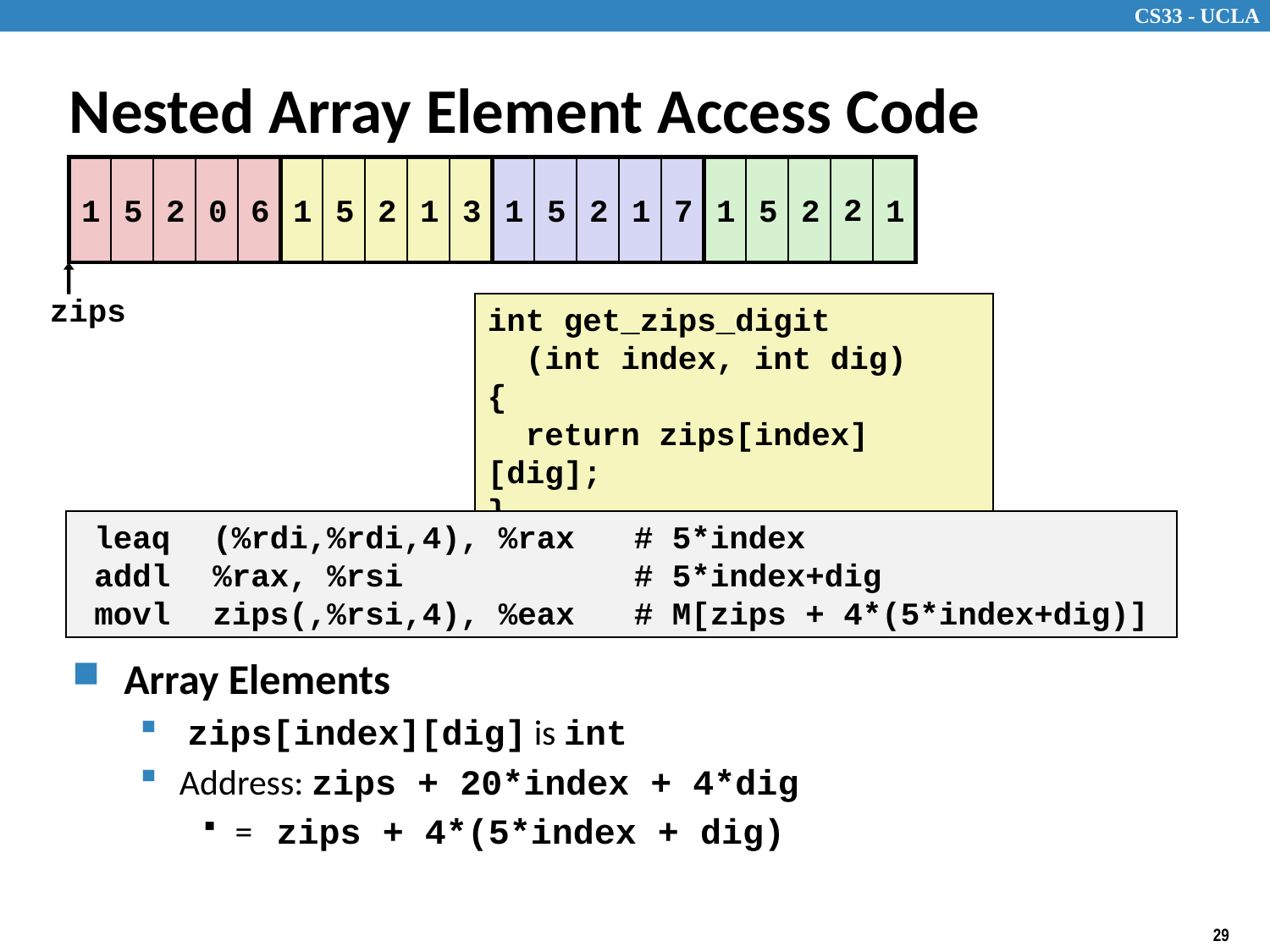

# Nested Array Element Access Code
2
1
5
2
1
1
5
2
0
6

1
5
2
1
3

1
5
2
1
7

zips
int get_zips_digit
  (int index, int dig)
{
  return zips[index][dig];
}
	leaq	(%rdi,%rdi,4), %rax	# 5*index
	addl	%rax, %rsi	# 5*index+dig
	movl	zips(,%rsi,4), %eax	# M[zips + 4*(5*index+dig)]
Array Elements
 zips[index][dig] is int
Address: zips + 20*index + 4*dig
=   zips + 4*(5*index + dig)